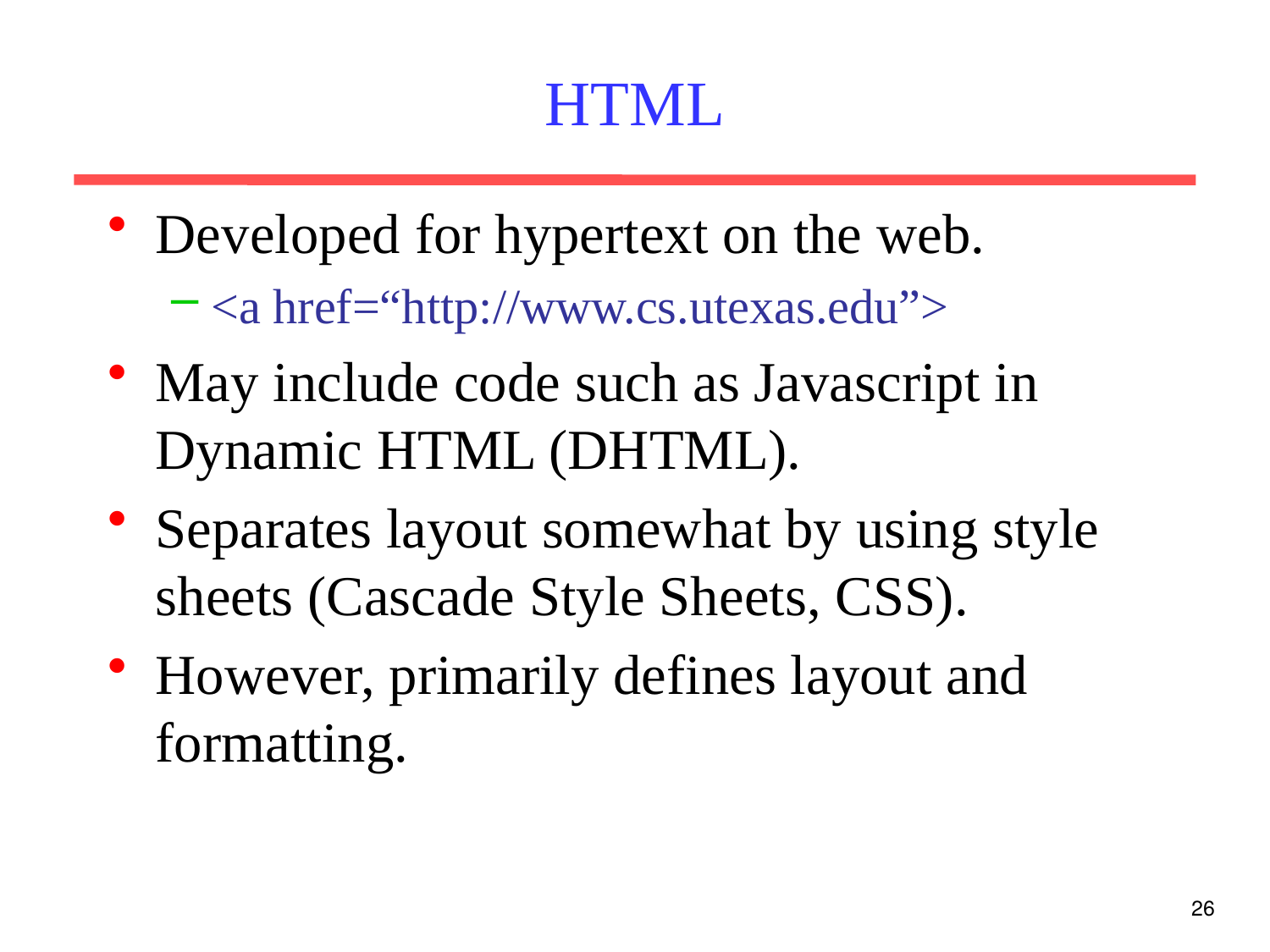

# HTML
Developed for hypertext on the web.
<a href=“http://www.cs.utexas.edu”>
May include code such as Javascript in Dynamic HTML (DHTML).
Separates layout somewhat by using style sheets (Cascade Style Sheets, CSS).
However, primarily defines layout and formatting.
26